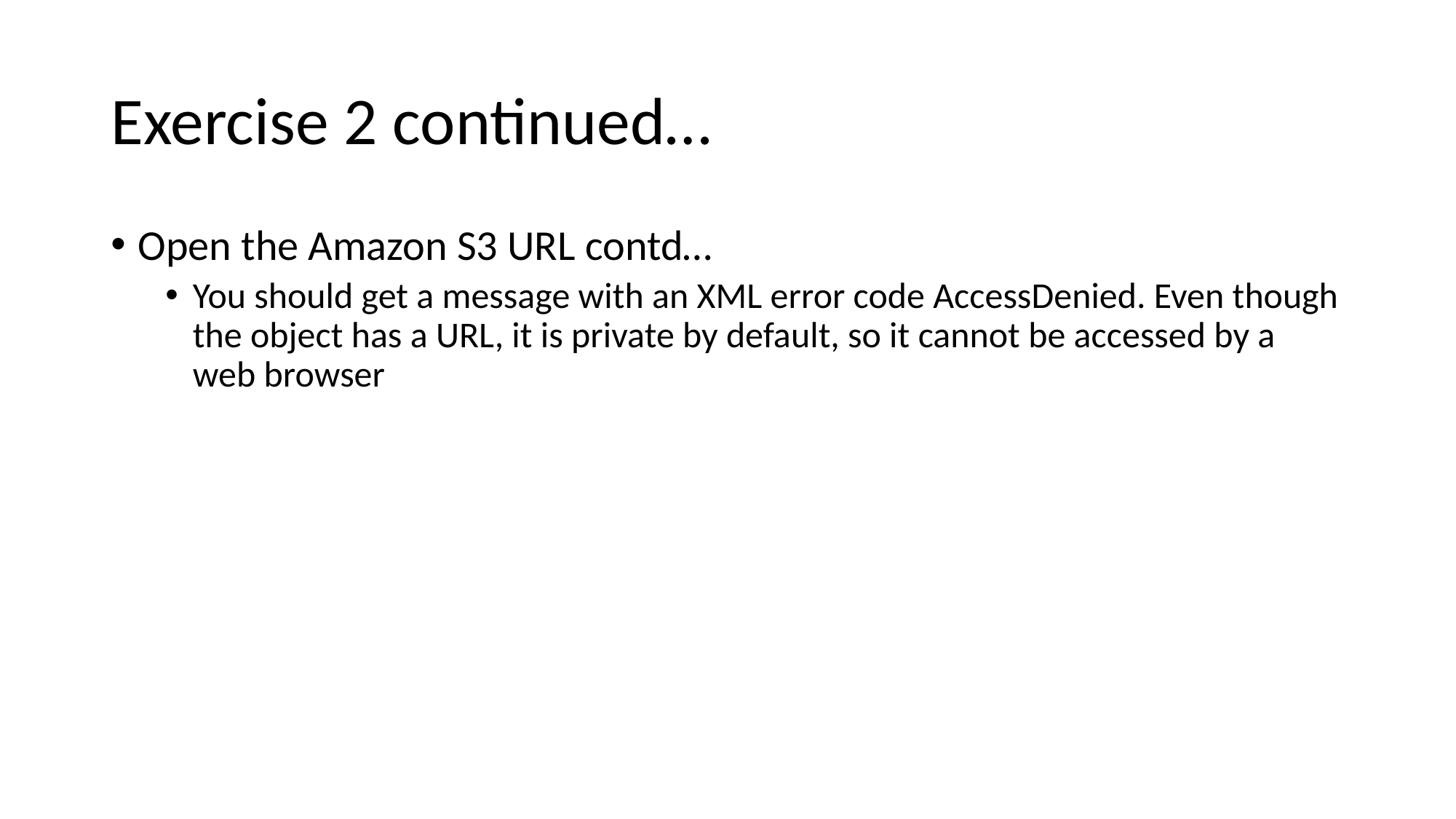

# Exercise 2 continued…
Open the Amazon S3 URL contd…
You should get a message with an XML error code AccessDenied. Even though the object has a URL, it is private by default, so it cannot be accessed by a web browser